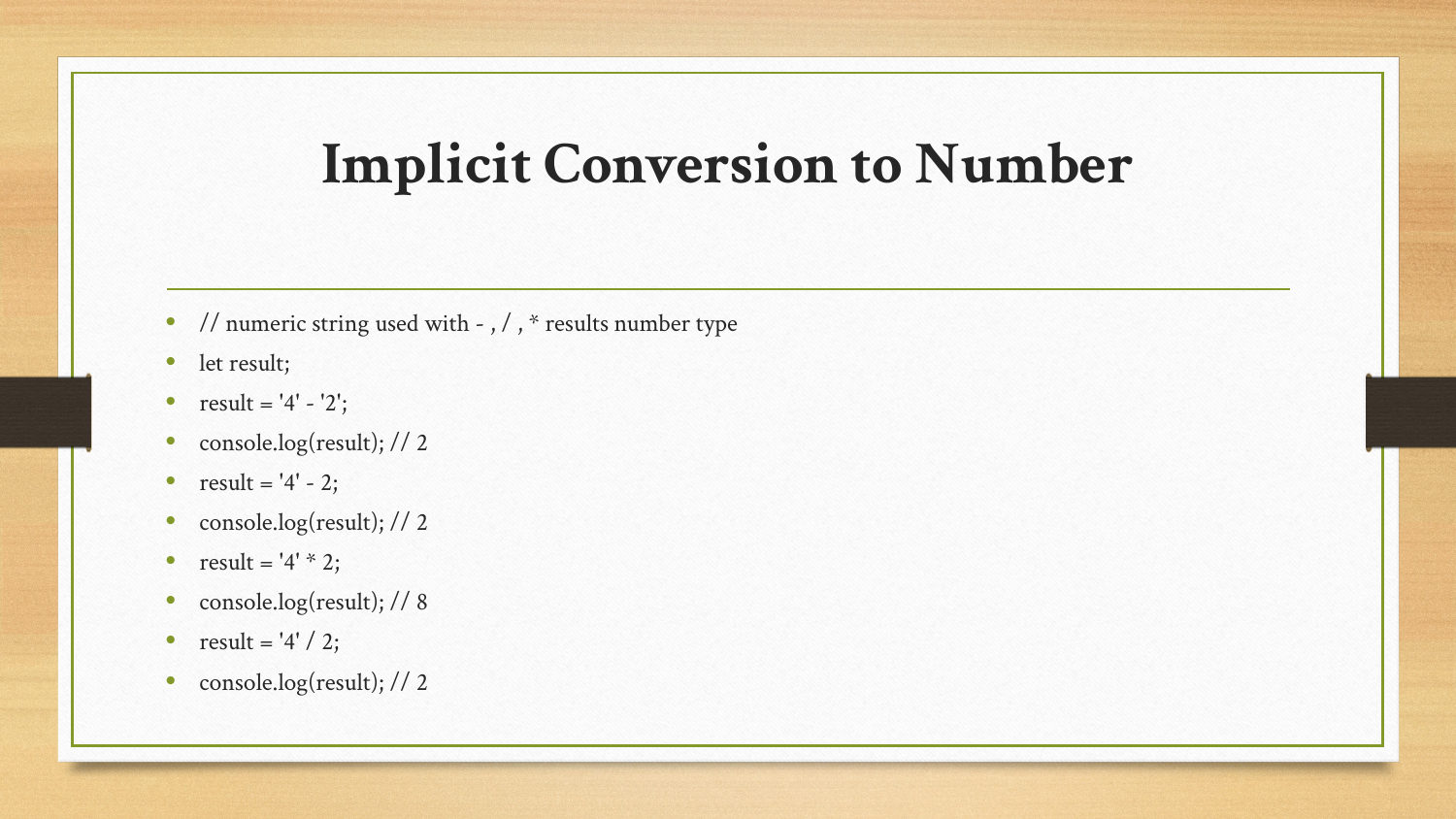

# Implicit Conversion to Number

// numeric string used with - , / , * results number type
let result;
result = '4' - '2';
console.log(result); // 2
result = '4' - 2;
console.log(result); // 2
result = '4' * 2;
console.log(result); // 8
result = '4' / 2;
console.log(result); // 2